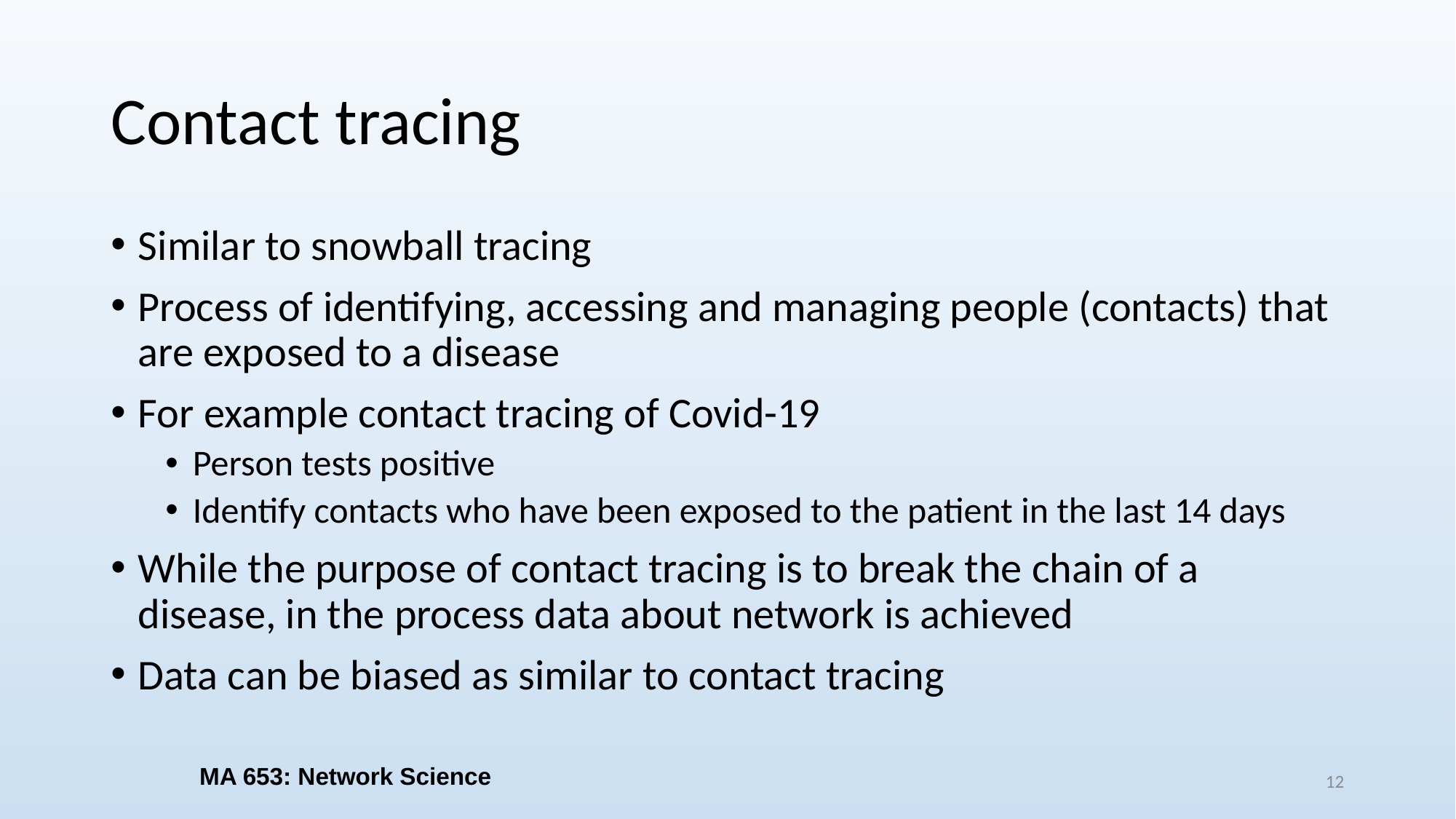

# Contact tracing
Similar to snowball tracing
Process of identifying, accessing and managing people (contacts) that are exposed to a disease
For example contact tracing of Covid-19
Person tests positive
Identify contacts who have been exposed to the patient in the last 14 days
While the purpose of contact tracing is to break the chain of a disease, in the process data about network is achieved
Data can be biased as similar to contact tracing
MA 653: Network Science
12